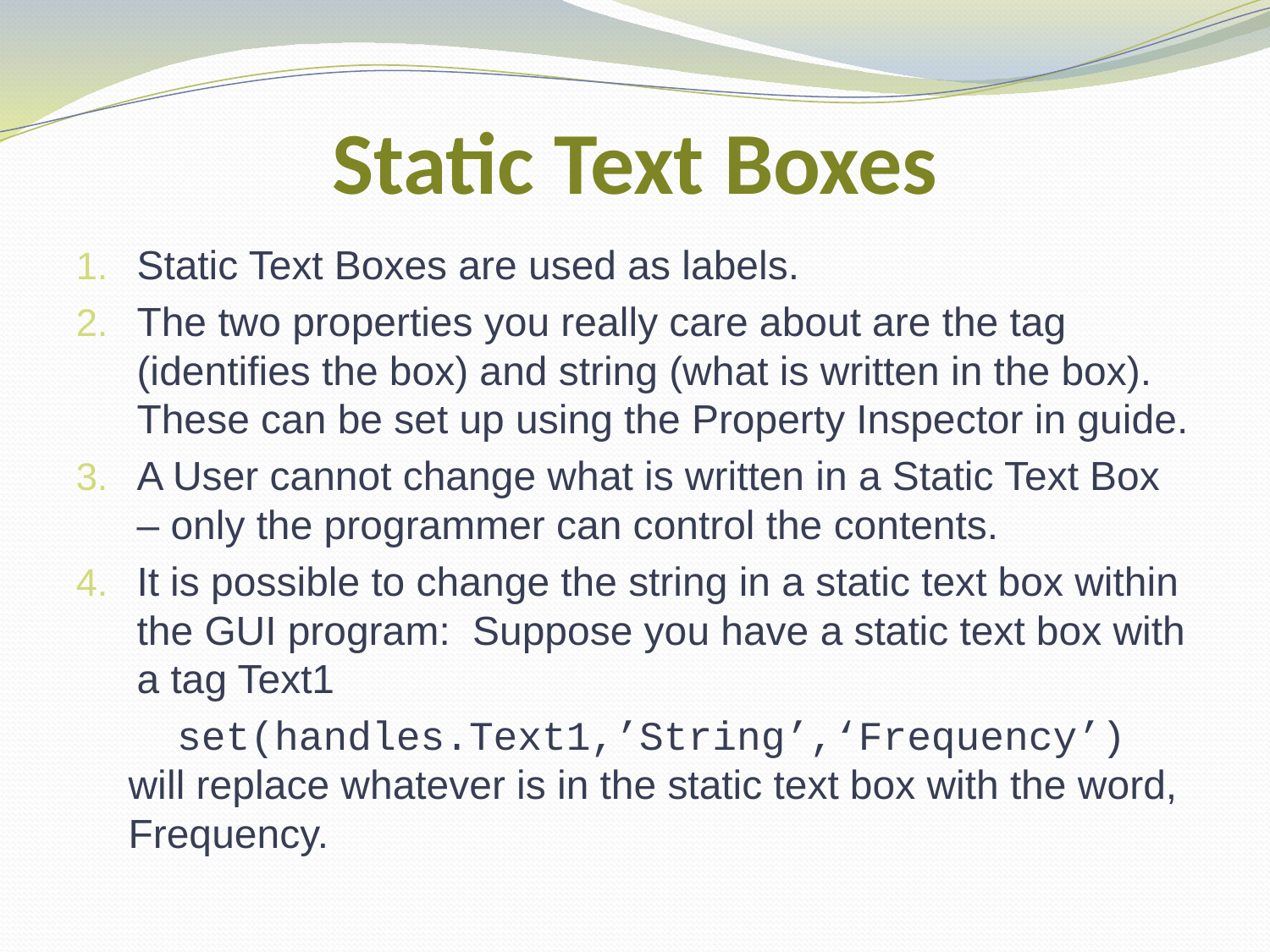

# Static Text Boxes
Static Text Boxes are used as labels.
The two properties you really care about are the tag (identifies the box) and string (what is written in the box).  These can be set up using the Property Inspector in guide.
A User cannot change what is written in a Static Text Box – only the programmer can control the contents.
It is possible to change the string in a static text box within the GUI program:  Suppose you have a static text box with a tag Text1
  set(handles.Text1,’String’,‘Frequency’) will replace whatever is in the static text box with the word, Frequency.